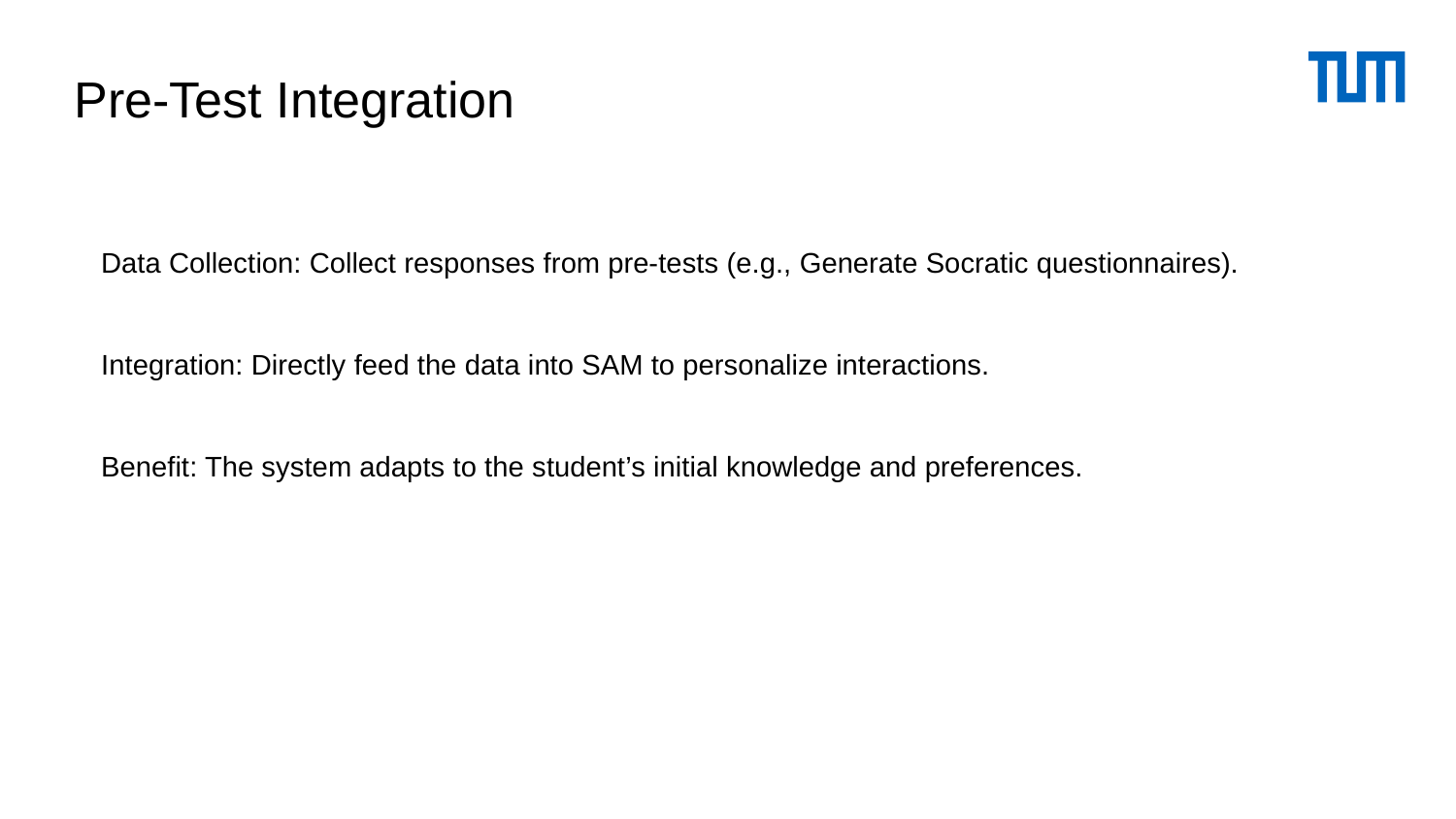

# Pre-Test Integration
Data Collection: Collect responses from pre-tests (e.g., Generate Socratic questionnaires).

Integration: Directly feed the data into SAM to personalize interactions.

Benefit: The system adapts to the student’s initial knowledge and preferences.
5